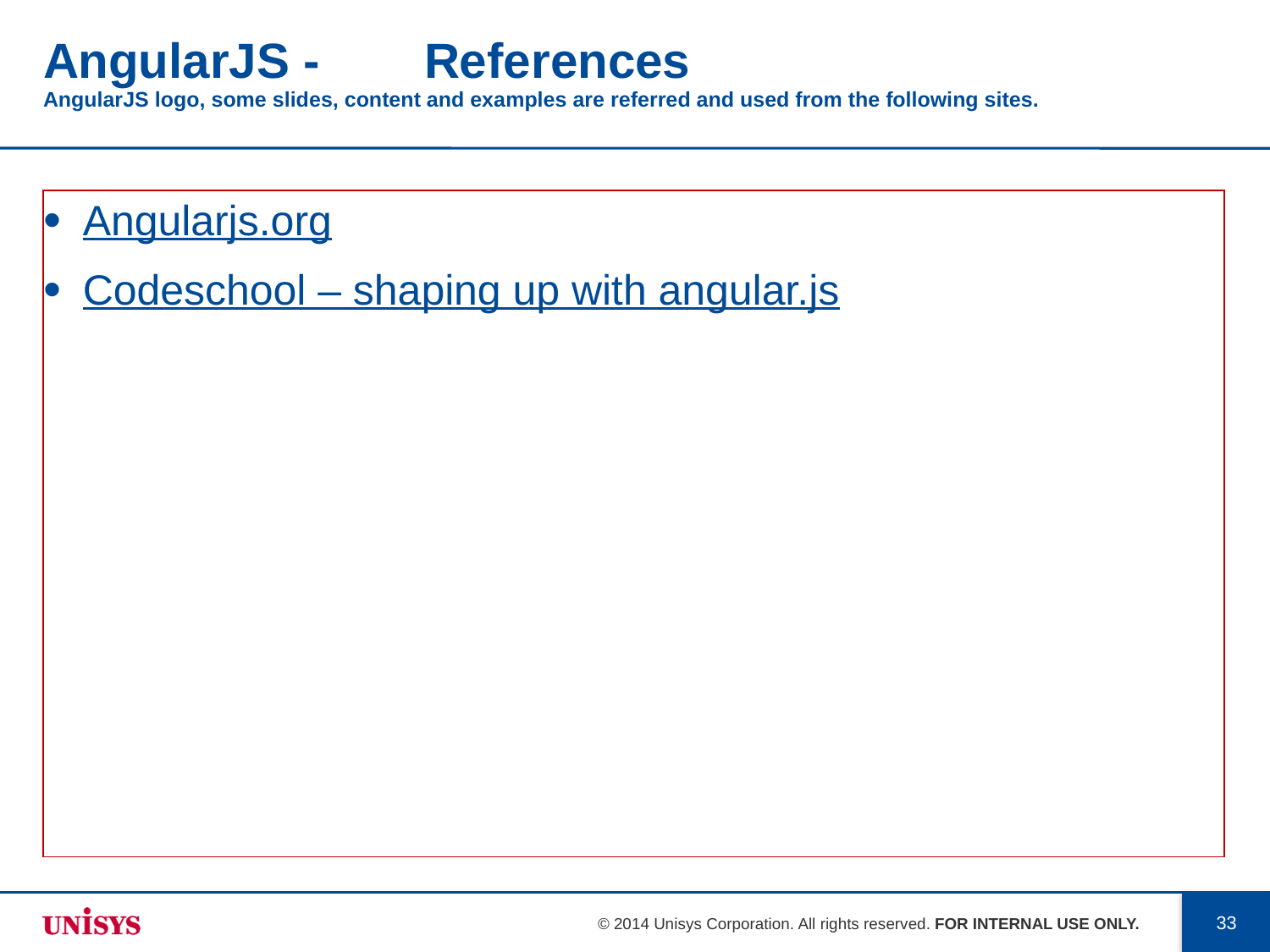

# AngularJS - 	References AngularJS logo, some slides, content and examples are referred and used from the following sites.
Angularjs.org
Codeschool – shaping up with angular.js